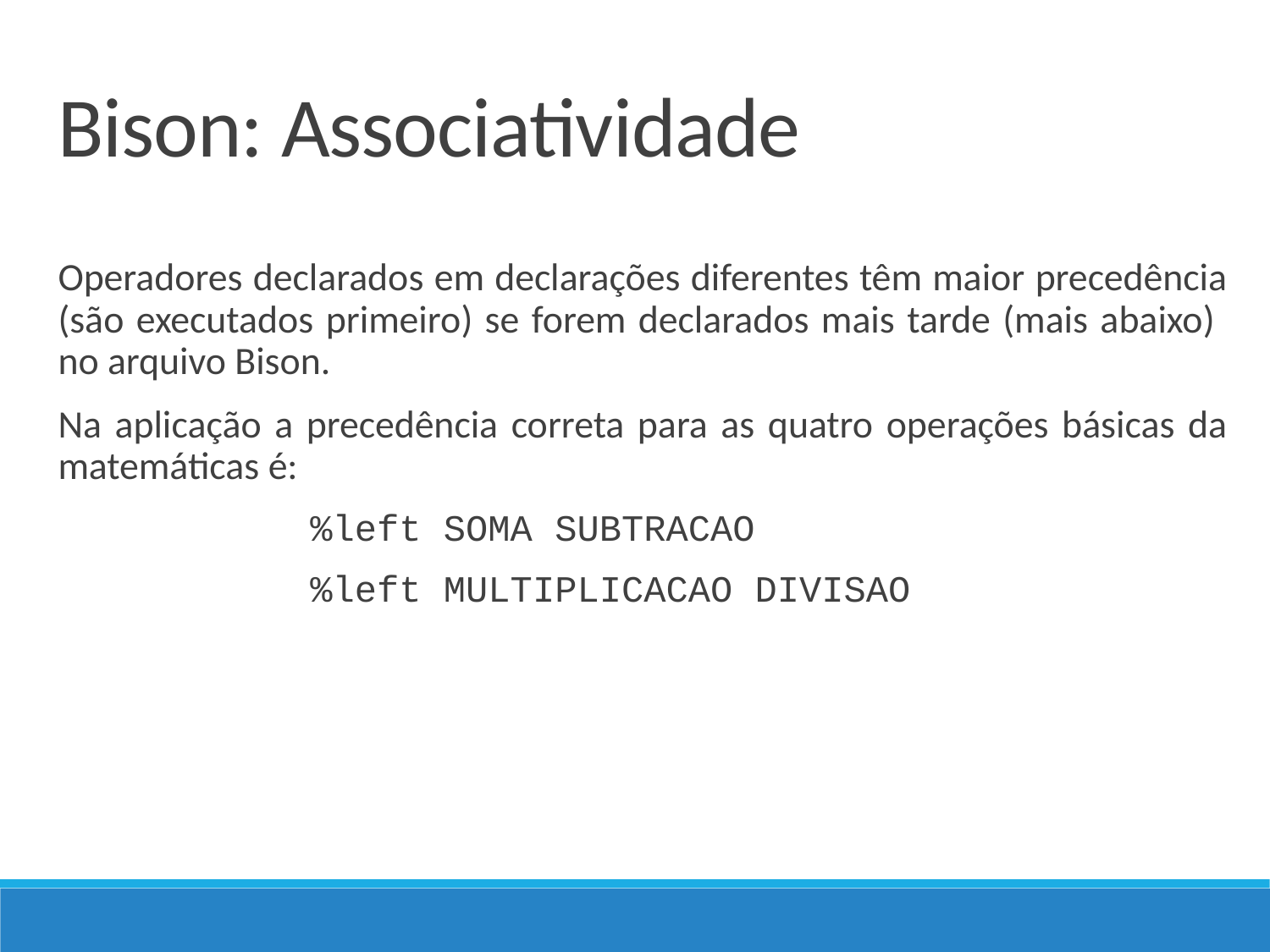

Bison: Associatividade
Operadores declarados em declarações diferentes têm maior precedência (são executados primeiro) se forem declarados mais tarde (mais abaixo)  no arquivo Bison.
Na aplicação a precedência correta para as quatro operações básicas da matemáticas é:
%left SOMA SUBTRACAO
%left MULTIPLICACAO DIVISAO